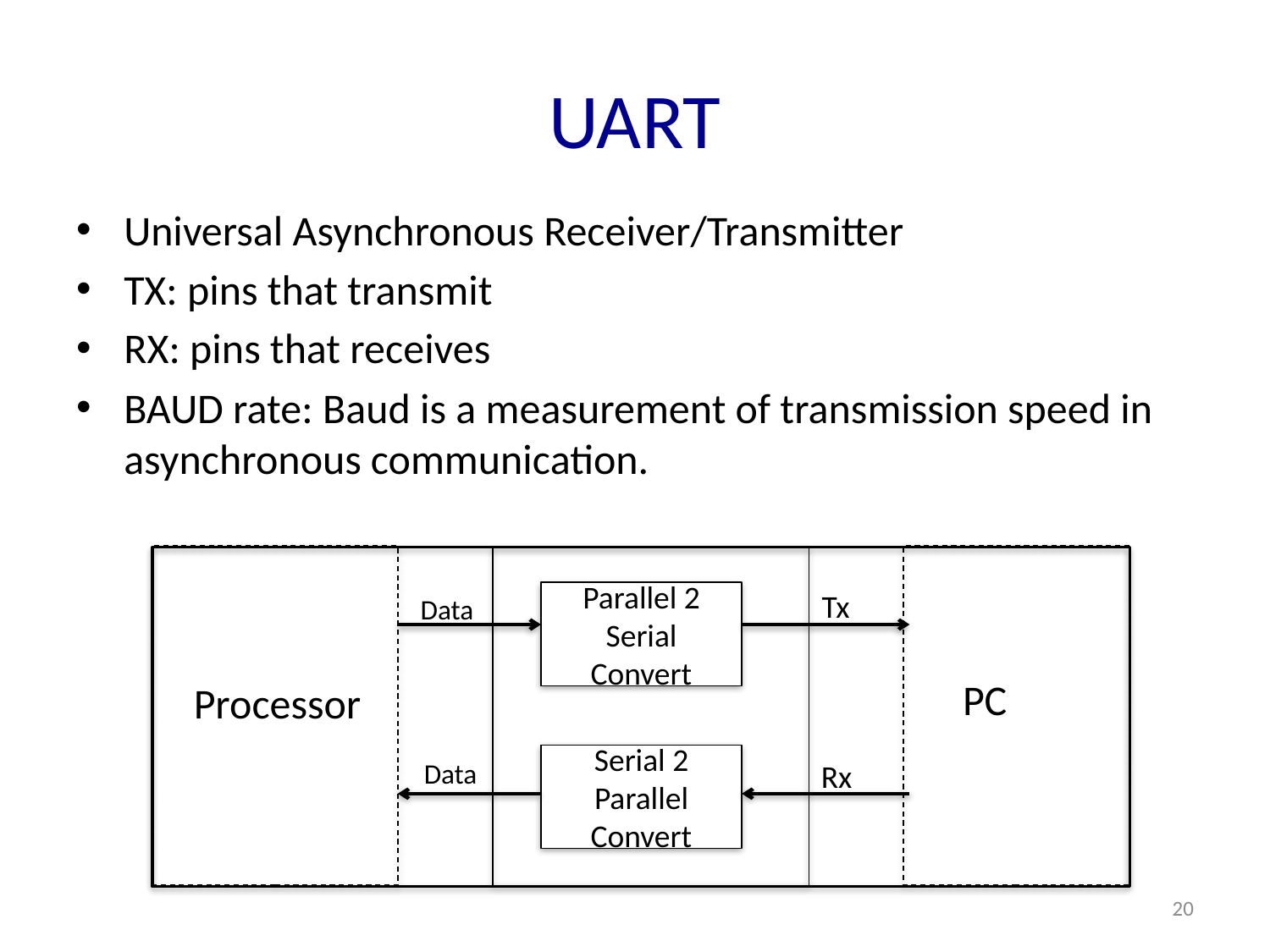

# UART
Universal Asynchronous Receiver/Transmitter
TX: pins that transmit
RX: pins that receives
BAUD rate: Baud is a measurement of transmission speed in asynchronous communication.

Tx
Parallel 2 Serial Convert
Data
PC
Processor
Serial 2 Parallel Convert
Data
Rx
20